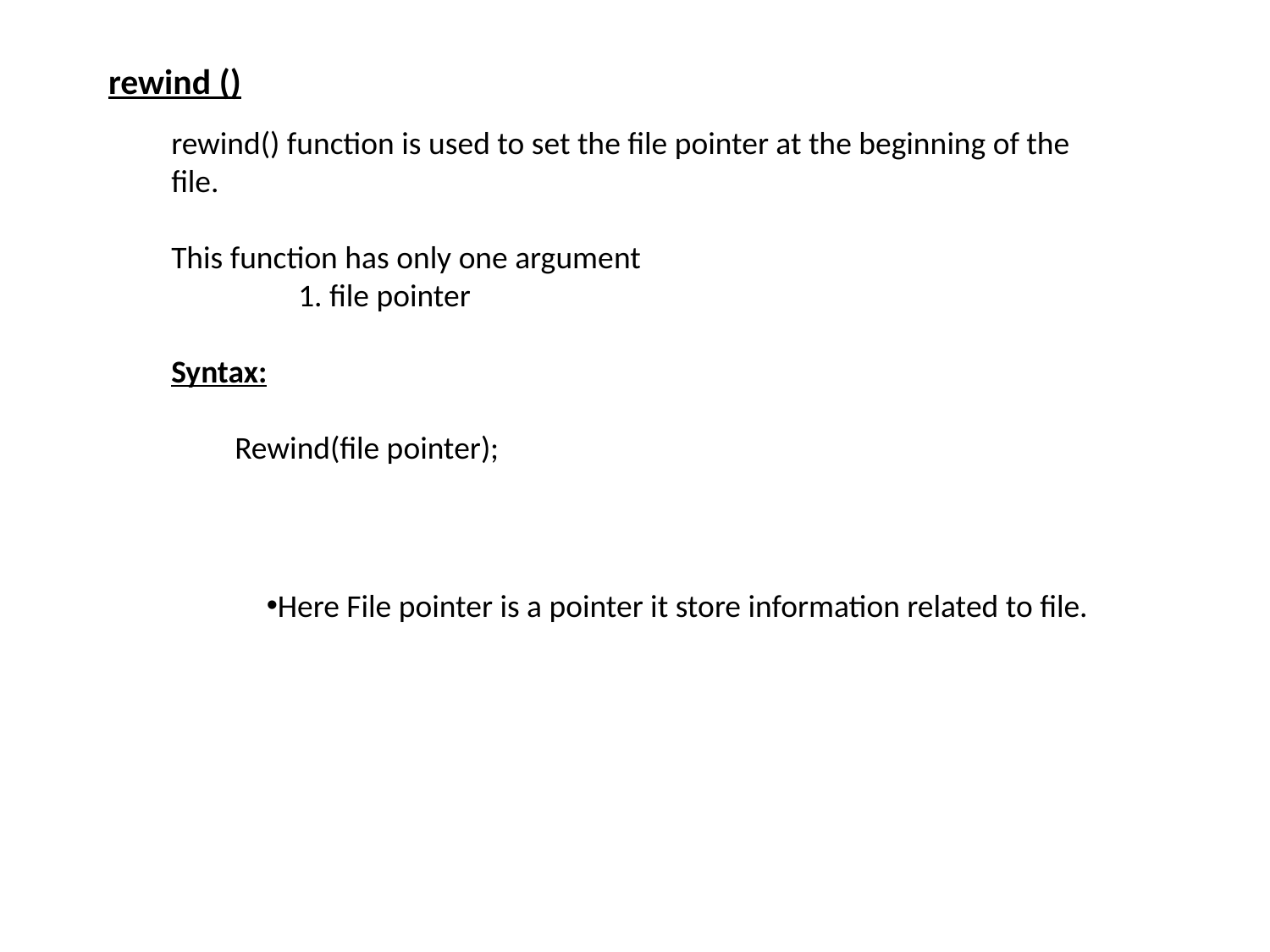

rewind ()
rewind() function is used to set the file pointer at the beginning of the file.

This function has only one argument
	1. file pointer

Syntax:

Rewind(file pointer);
Here File pointer is a pointer it store information related to file.